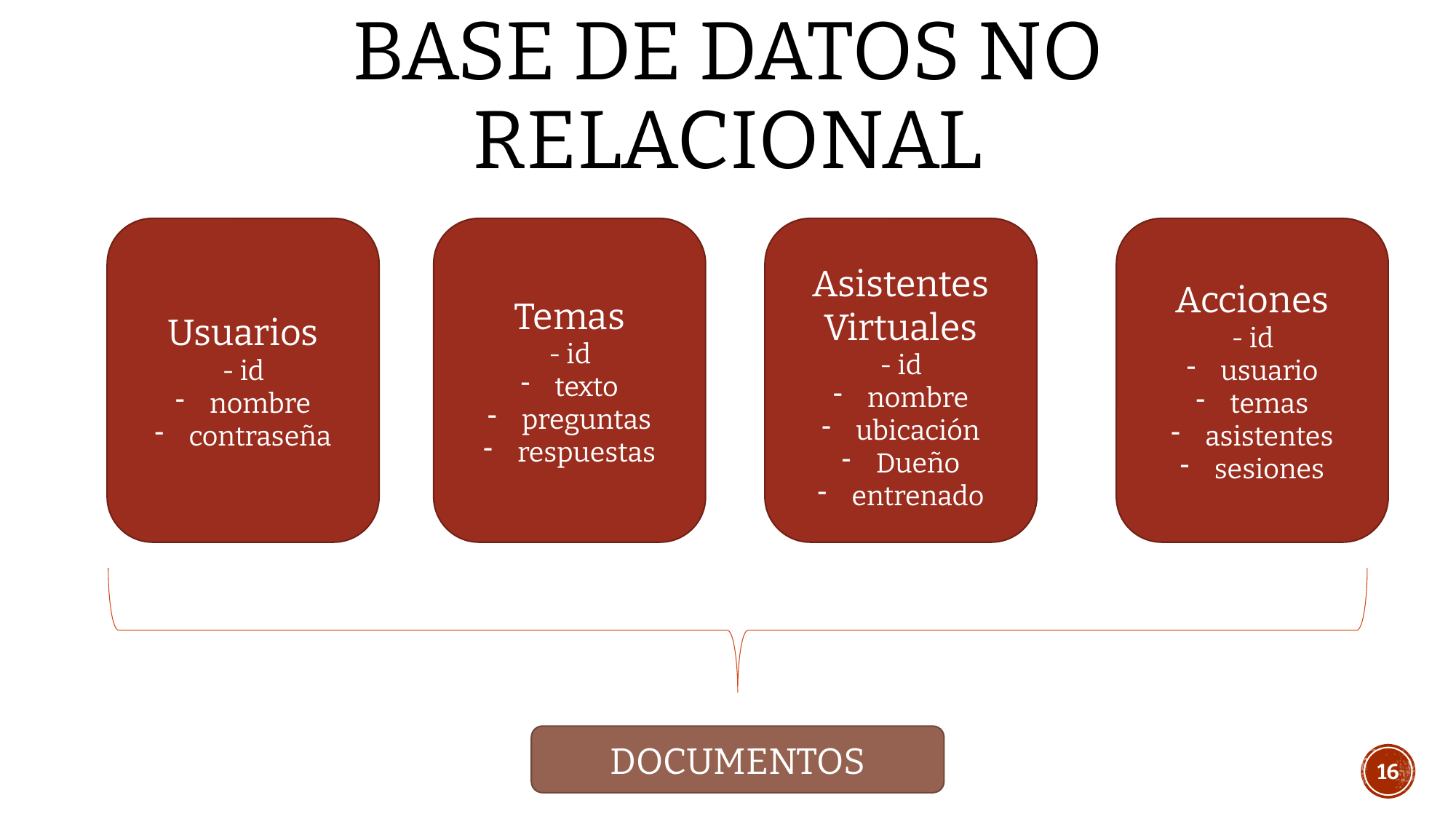

# Base de Datos NO relacional
Usuarios
- id
nombre
contraseña
Temas
- id
texto
preguntas
respuestas

Asistentes Virtuales
- id
nombre
ubicación
Dueño
entrenado

Acciones
- id
usuario
temas
asistentes
sesiones
DOCUMENTOS
16